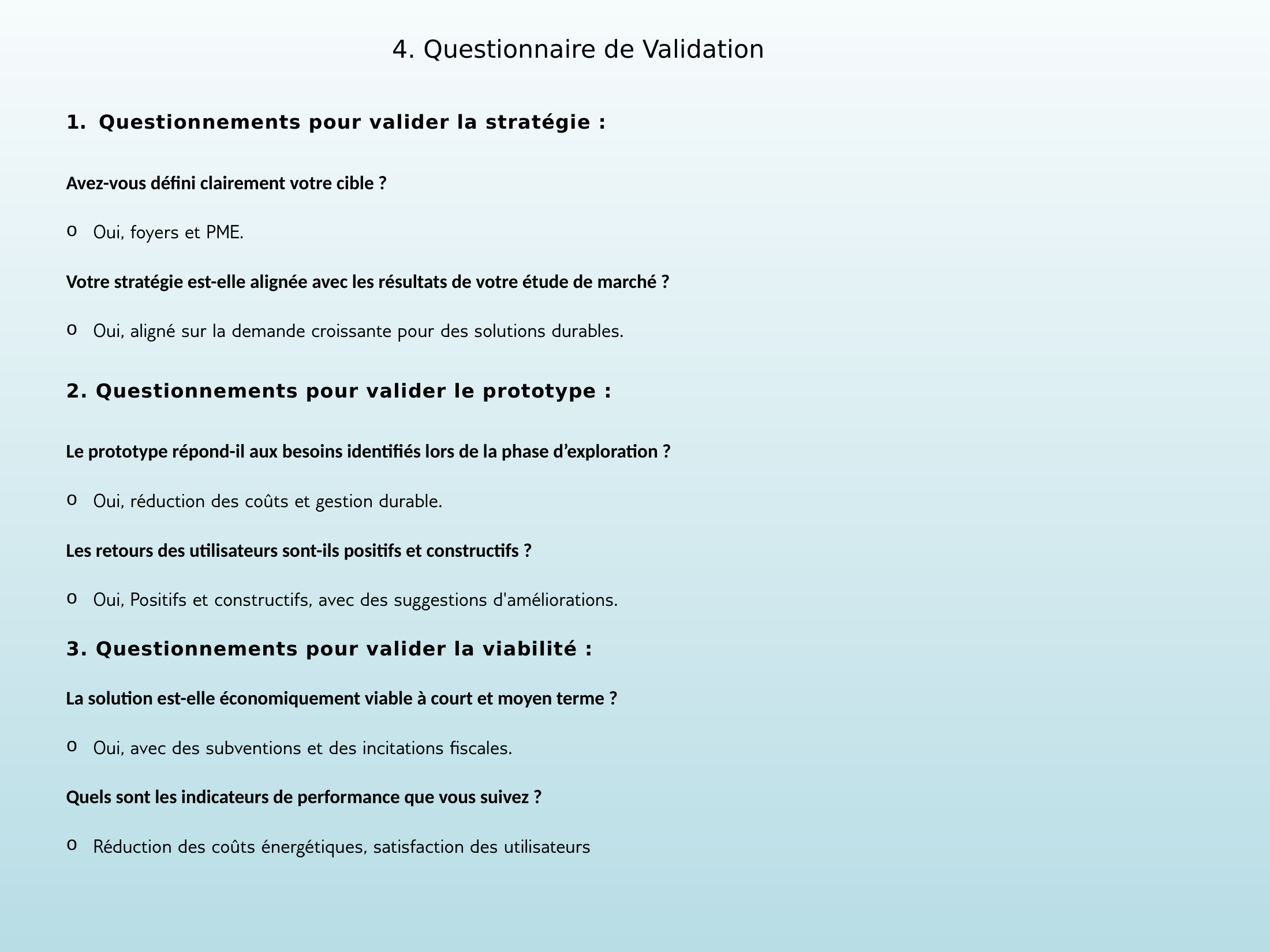

4. Questionnaire de Validation
Questionnements pour valider la stratégie :

Avez-vous défini clairement votre cible ?

Oui, foyers et PME.

Votre stratégie est-elle alignée avec les résultats de votre étude de marché ?

Oui, aligné sur la demande croissante pour des solutions durables.

2. Questionnements pour valider le prototype :

Le prototype répond-il aux besoins identifiés lors de la phase d’exploration ?

Oui, réduction des coûts et gestion durable.

Les retours des utilisateurs sont-ils positifs et constructifs ?

Oui, Positifs et constructifs, avec des suggestions d'améliorations.

3. Questionnements pour valider la viabilité :

La solution est-elle économiquement viable à court et moyen terme ?

Oui, avec des subventions et des incitations fiscales.

Quels sont les indicateurs de performance que vous suivez ?

Réduction des coûts énergétiques, satisfaction des utilisateurs